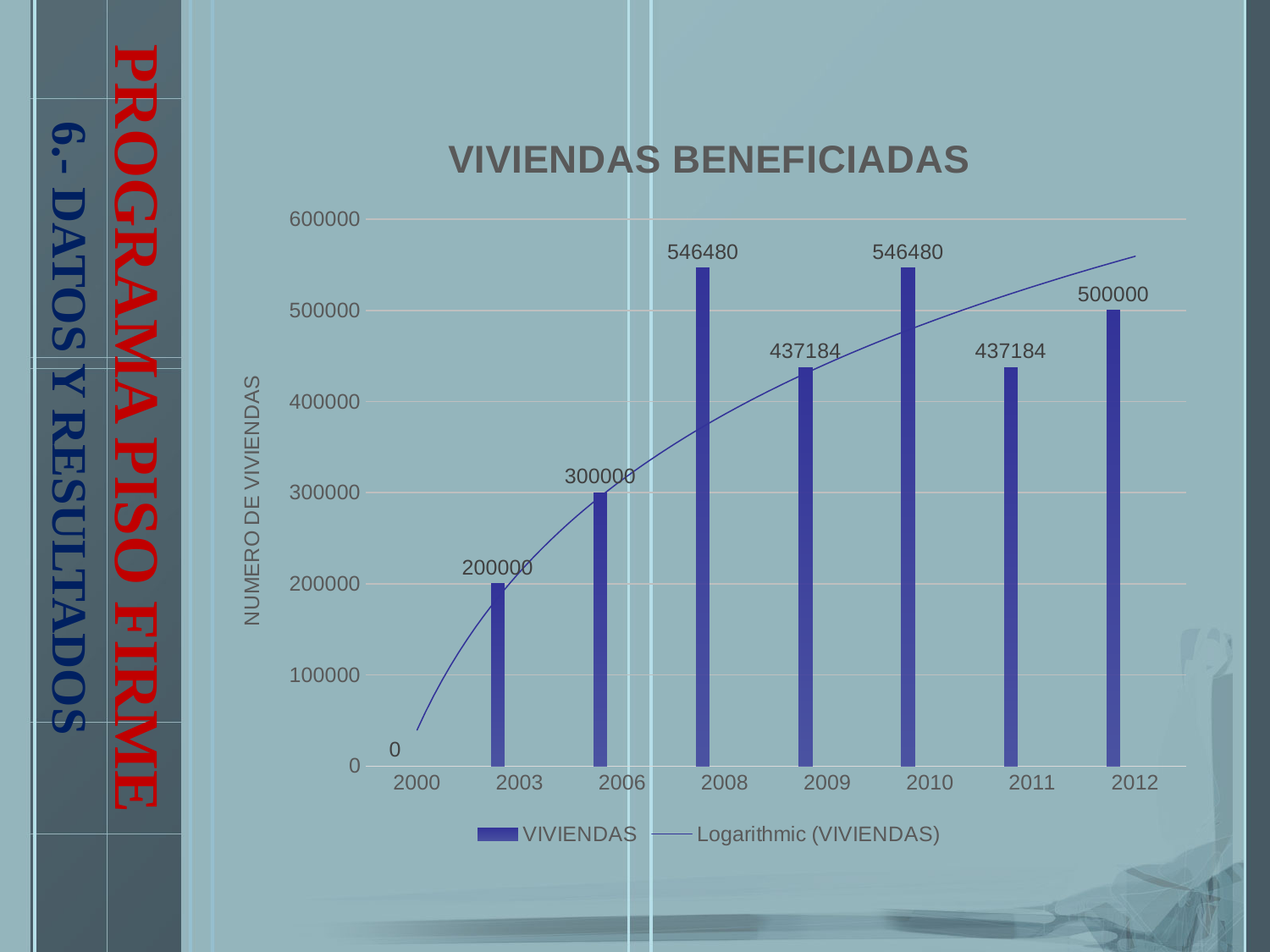

# PROGRAMA PISO FIRME 6.- DATOS Y RESULTADOS

### Chart: VIVIENDAS BENEFICIADAS

| Category | VIVIENDAS | Columna1 | Columna2 |
|---|---|---|---|
| 2000 | 0.0 | None | None |
| 2003 | 200000.0 | None | None |
| 2006 | 300000.0 | None | None |
| 2008 | 546480.0 | None | None |
| 2009 | 437184.0 | None | None |
| 2010 | 546480.0 | None | None |
| 2011 | 437184.0 | None | None |
| 2012 | 500000.0 | None | None |